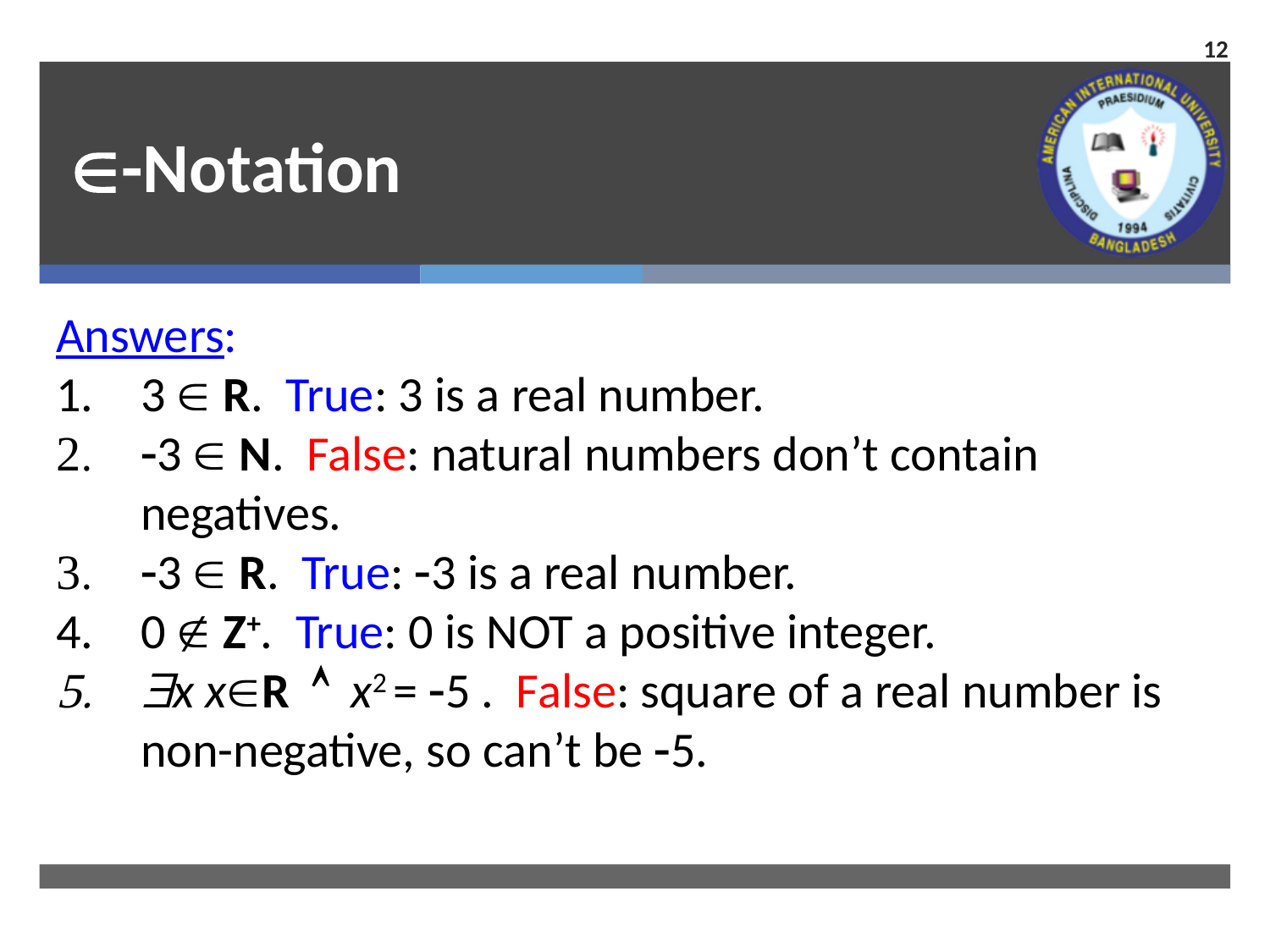

12
# ∈-Notation
Answers:
3 ∈ R.  True: 3 is a real number.
−3 ∈ N.  False: natural numbers don’t contain negatives.
−3 ∈ R.  True: −3 is a real number.
0 ∉ Z+.  True: 0 is NOT a positive integer.
∃x x∈R  ∧  x2 = −5 .  False: square of a real number is non-negative, so can’t be −5.